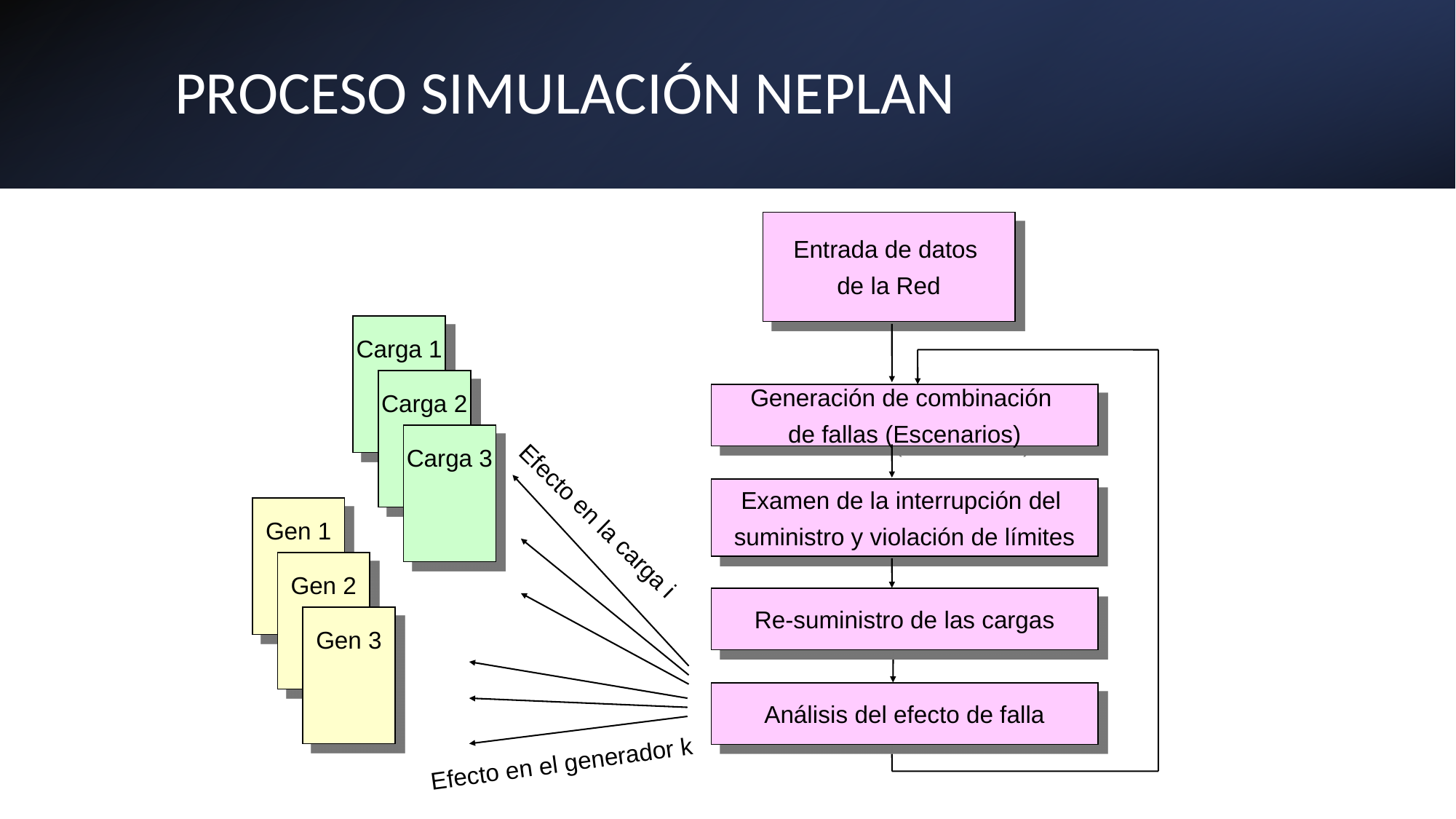

# PROCESO SIMULACIÓN NEPLAN

Entrada de datos
de la Red
Carga 1

Carga 2

Generación de combinación
de fallas (Escenarios)
Carga 3

Examen de la interrupción del
suministro y violación de límites
Gen 1

Efecto en la carga i

Gen 2

Re-suministro de las cargas

Gen 3

Análisis del efecto de falla

Efecto en el generador k